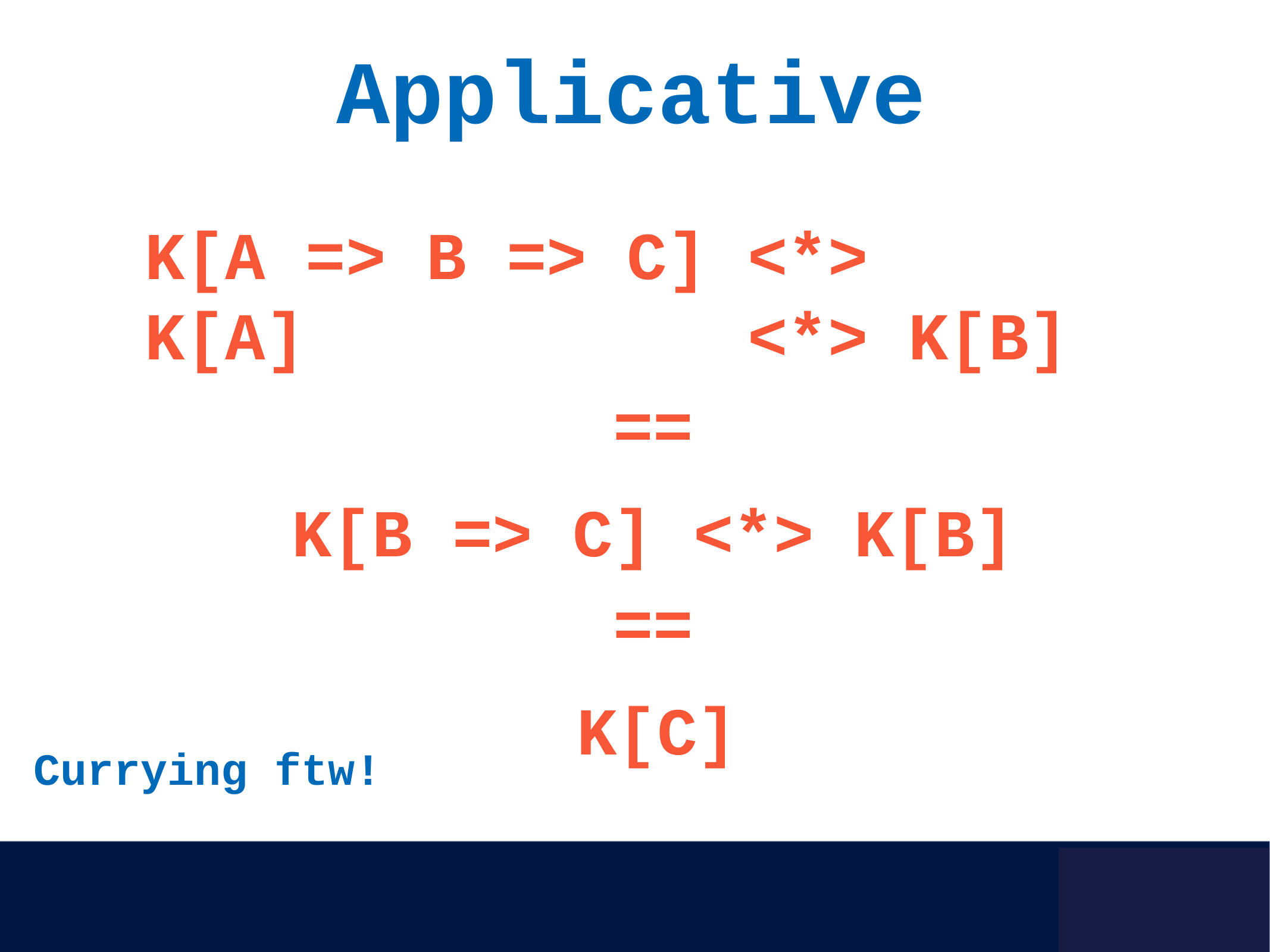

Applicative
K[A => B => C] <*>
K[A]           <*> K[B]
==
K[B => C] <*> K[B]
==
K[C]
Currying ftw!